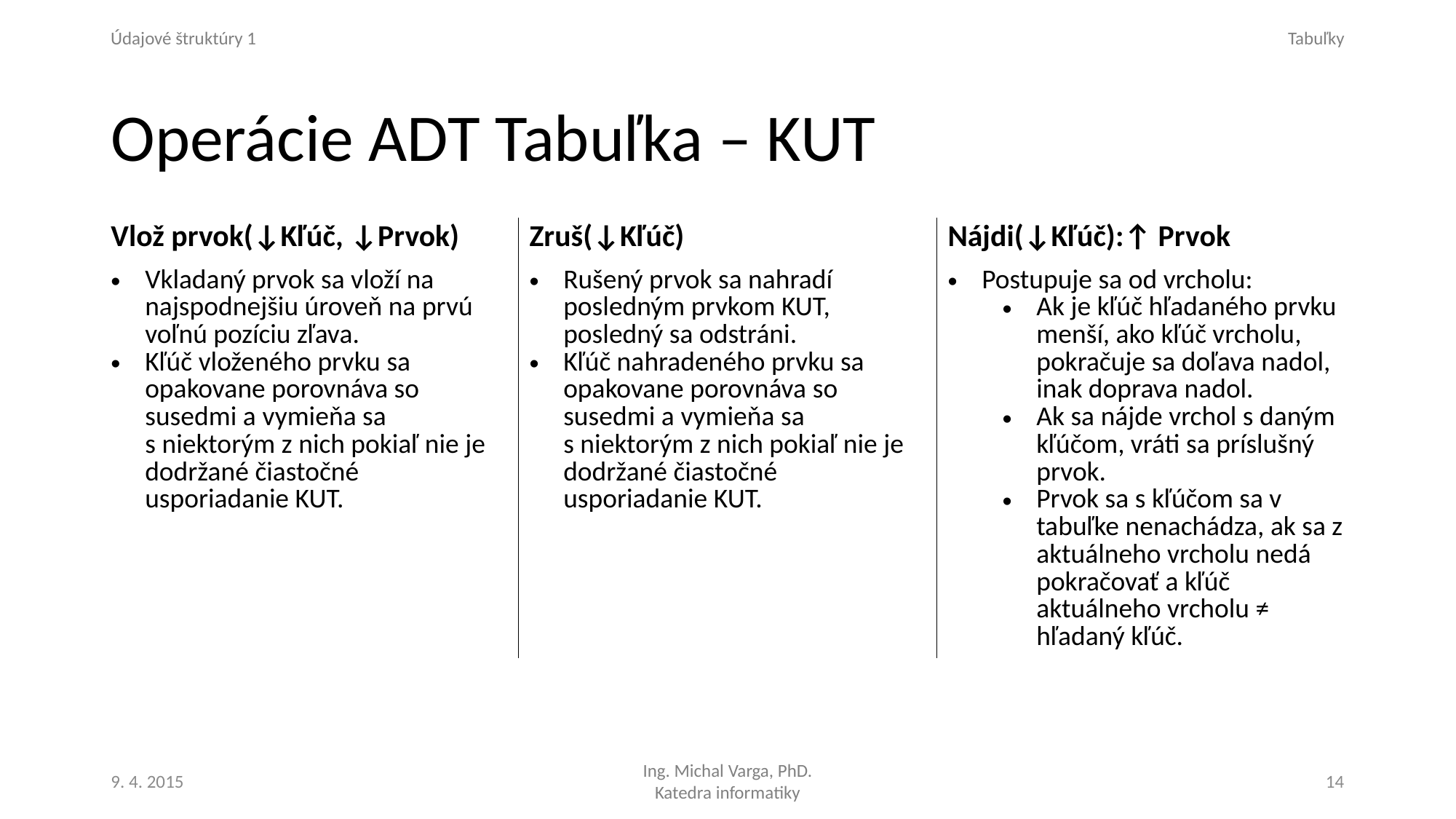

# Operácie ADT Tabuľka – KUT
| Vlož prvok(↓Kľúč, ↓Prvok) | Zruš(↓Kľúč) | Nájdi(↓Kľúč):↑ Prvok |
| --- | --- | --- |
| Vkladaný prvok sa vloží na najspodnejšiu úroveň na prvú voľnú pozíciu zľava. Kľúč vloženého prvku sa opakovane porovnáva so susedmi a vymieňa sa s niektorým z nich pokiaľ nie je dodržané čiastočné usporiadanie KUT. | Rušený prvok sa nahradí posledným prvkom KUT, posledný sa odstráni. Kľúč nahradeného prvku sa opakovane porovnáva so susedmi a vymieňa sa s niektorým z nich pokiaľ nie je dodržané čiastočné usporiadanie KUT. | Postupuje sa od vrcholu: Ak je kľúč hľadaného prvku menší, ako kľúč vrcholu, pokračuje sa doľava nadol, inak doprava nadol. Ak sa nájde vrchol s daným kľúčom, vráti sa príslušný prvok. Prvok sa s kľúčom sa v tabuľke nenachádza, ak sa z aktuálneho vrcholu nedá pokračovať a kľúč aktuálneho vrcholu ≠ hľadaný kľúč. |
9. 4. 2015
14